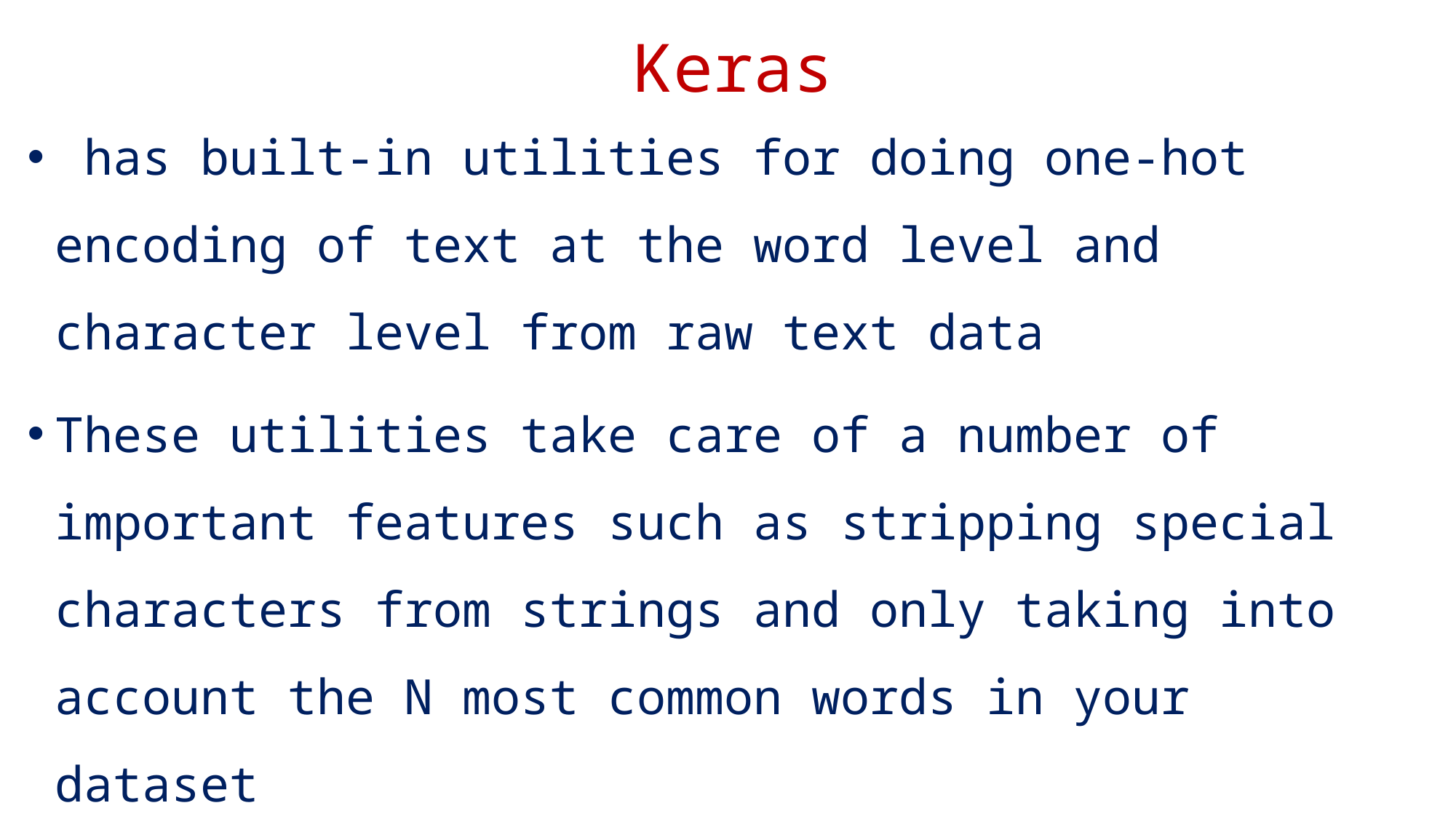

# Keras
 has built-in utilities for doing one-hot encoding of text at the word level and character level from raw text data
These utilities take care of a number of important features such as stripping special characters from strings and only taking into account the N most common words in your dataset